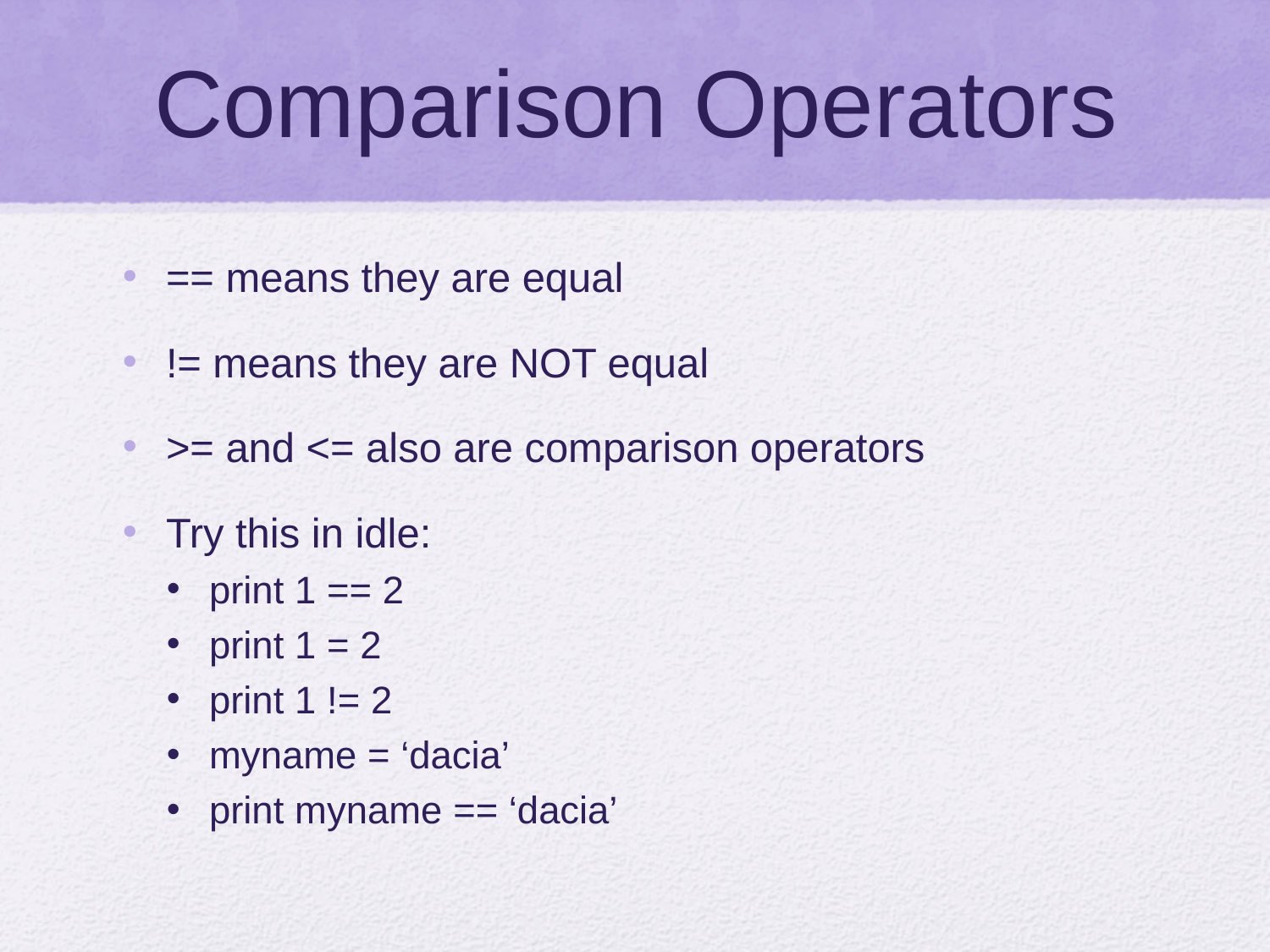

# Comparison Operators
== means they are equal
!= means they are NOT equal
>= and <= also are comparison operators
Try this in idle:
print 1 == 2
print 1 = 2
print 1 != 2
myname = ‘dacia’
print myname == ‘dacia’